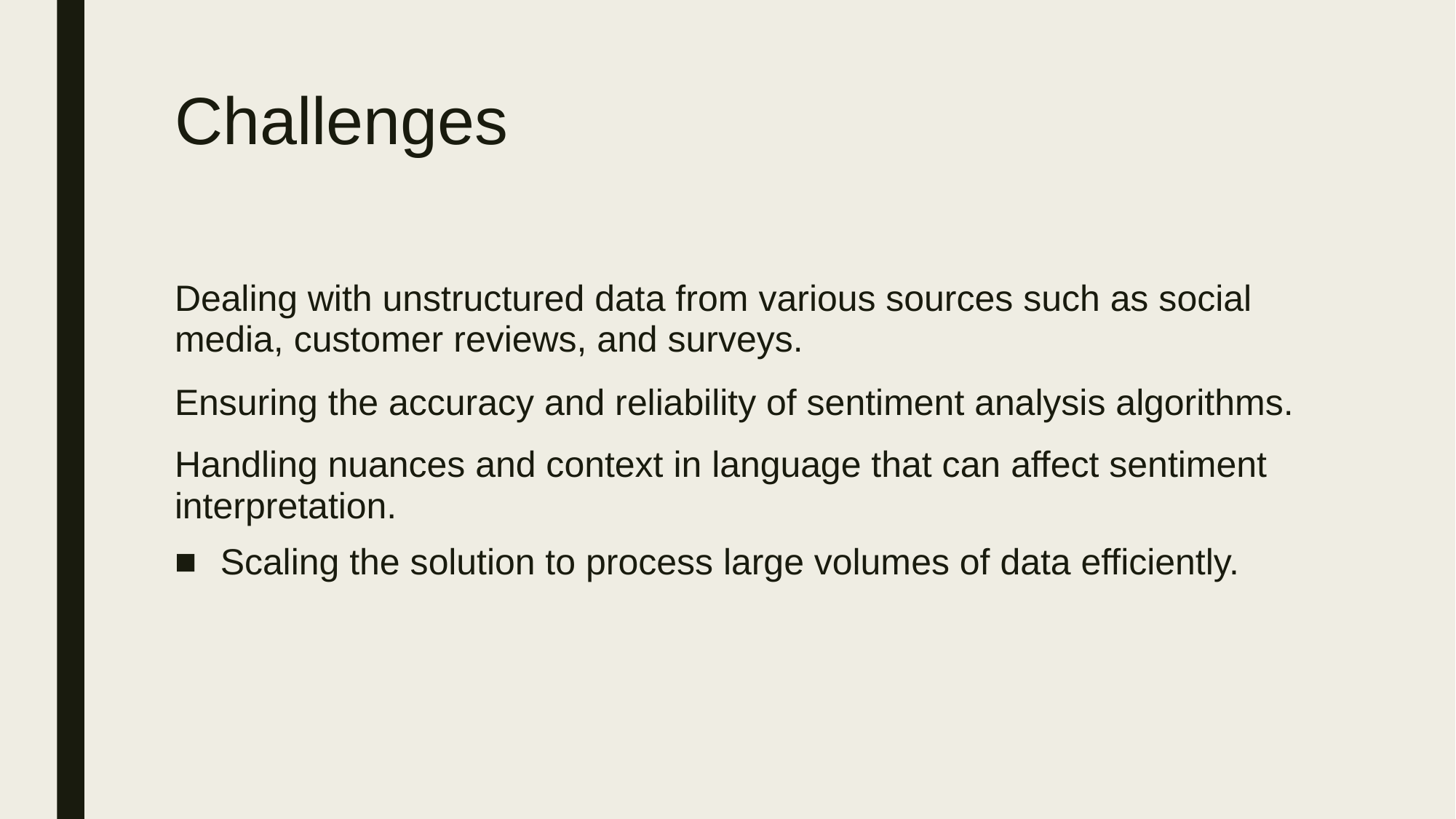

# Challenges
Dealing with unstructured data from various sources such as social media, customer reviews, and surveys.
Ensuring the accuracy and reliability of sentiment analysis algorithms.
Handling nuances and context in language that can affect sentiment interpretation.
Scaling the solution to process large volumes of data efficiently.